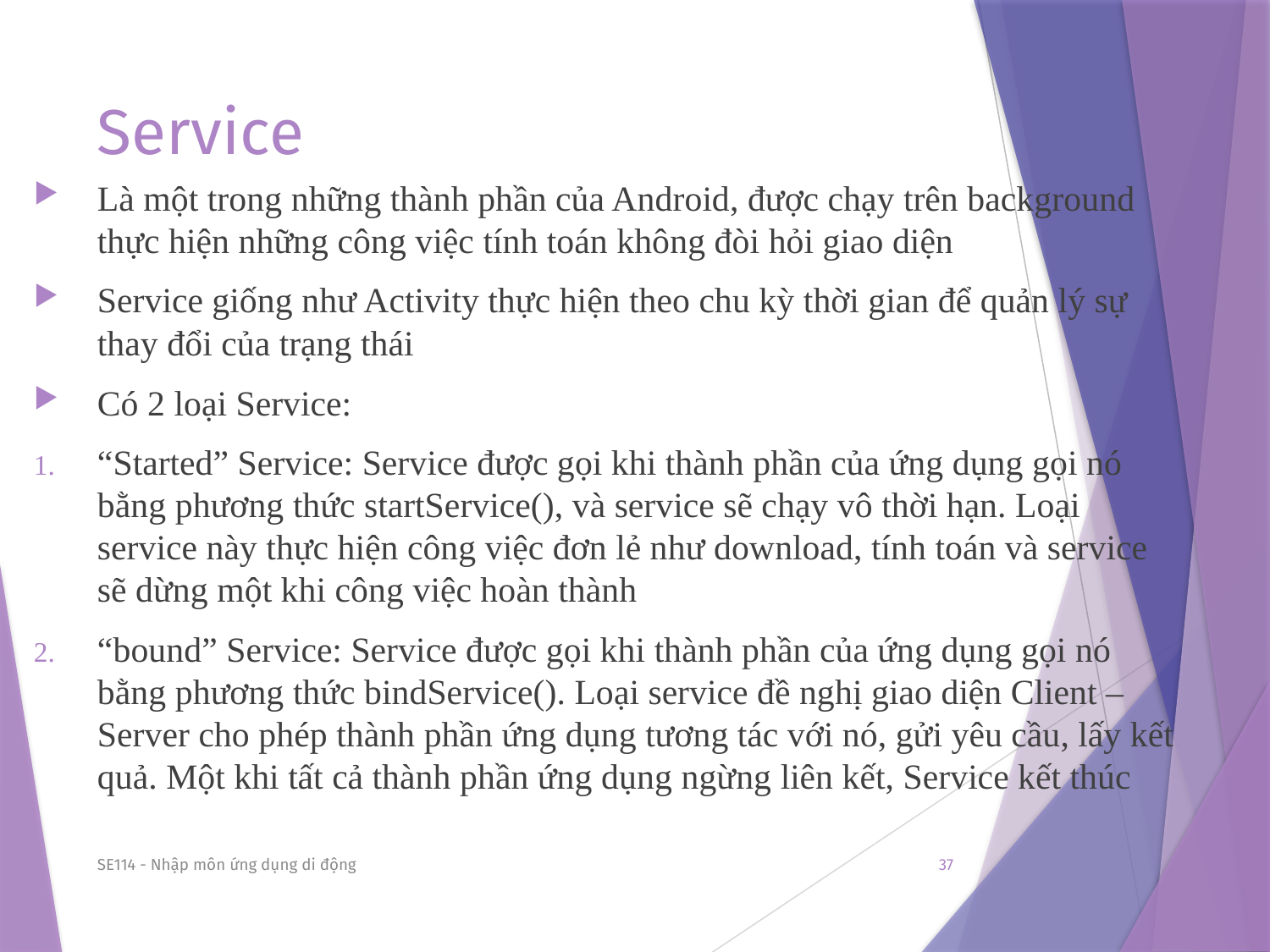

# Service
Là một trong những thành phần của Android, được chạy trên background thực hiện những công việc tính toán không đòi hỏi giao diện
Service giống như Activity thực hiện theo chu kỳ thời gian để quản lý sự thay đổi của trạng thái
Có 2 loại Service:
“Started” Service: Service được gọi khi thành phần của ứng dụng gọi nó bằng phương thức startService(), và service sẽ chạy vô thời hạn. Loại service này thực hiện công việc đơn lẻ như download, tính toán và service sẽ dừng một khi công việc hoàn thành
“bound” Service: Service được gọi khi thành phần của ứng dụng gọi nó bằng phương thức bindService(). Loại service đề nghị giao diện Client – Server cho phép thành phần ứng dụng tương tác với nó, gửi yêu cầu, lấy kết quả. Một khi tất cả thành phần ứng dụng ngừng liên kết, Service kết thúc

SE114 - Nhập môn ứng dụng di động
37